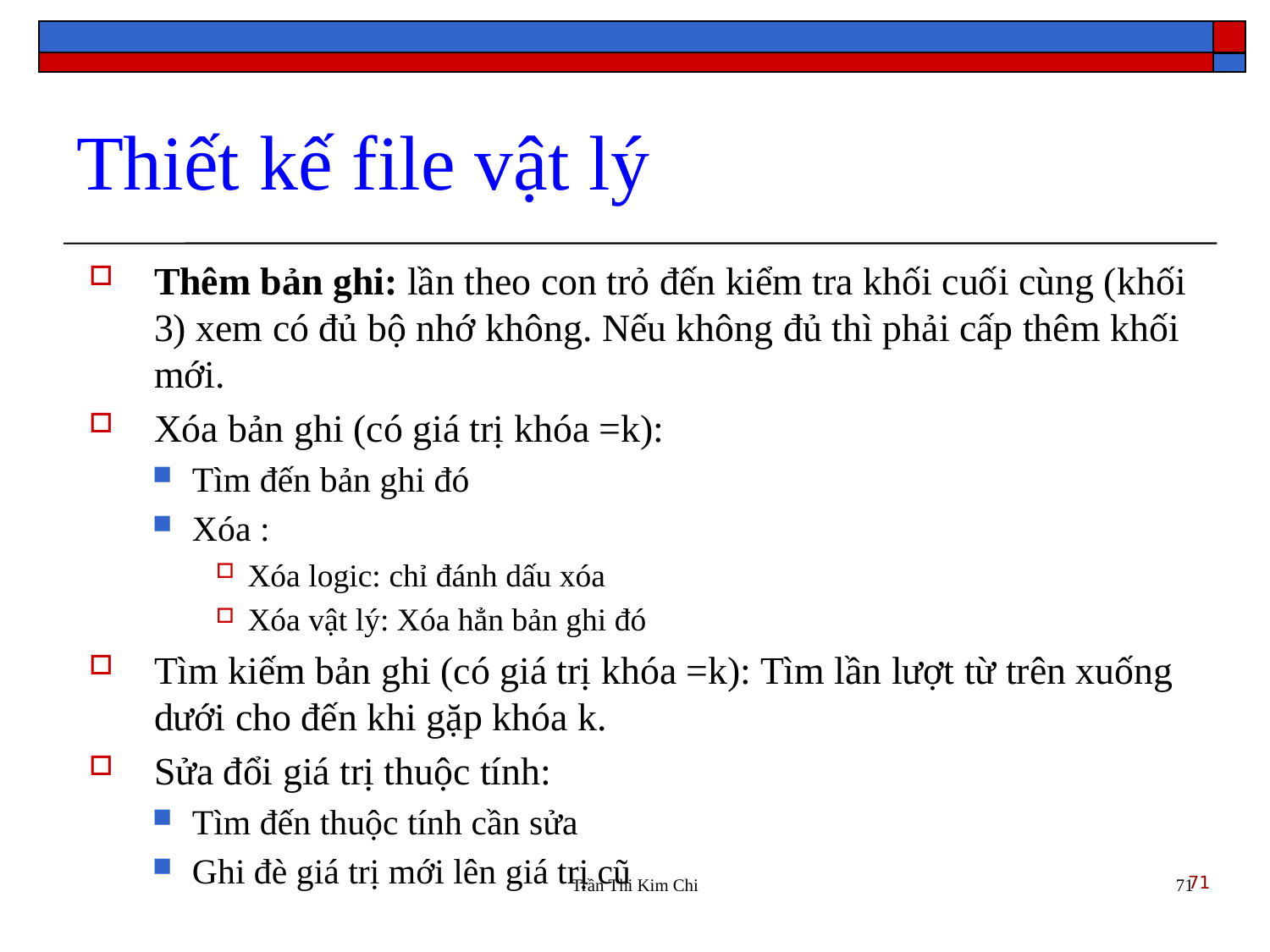

Thiết kế file vật lý
Thêm bản ghi: lần theo con trỏ đến kiểm tra khối cuối cùng (khối 3) xem có đủ bộ nhớ không. Nếu không đủ thì phải cấp thêm khối mới.
Xóa bản ghi (có giá trị khóa =k):
Tìm đến bản ghi đó
Xóa :
Xóa logic: chỉ đánh dấu xóa
Xóa vật lý: Xóa hẳn bản ghi đó
Tìm kiếm bản ghi (có giá trị khóa =k): Tìm lần lượt từ trên xuống dưới cho đến khi gặp khóa k.
Sửa đổi giá trị thuộc tính:
Tìm đến thuộc tính cần sửa
Ghi đè giá trị mới lên giá trị cũ
71
Trần Thi Kim Chi
71